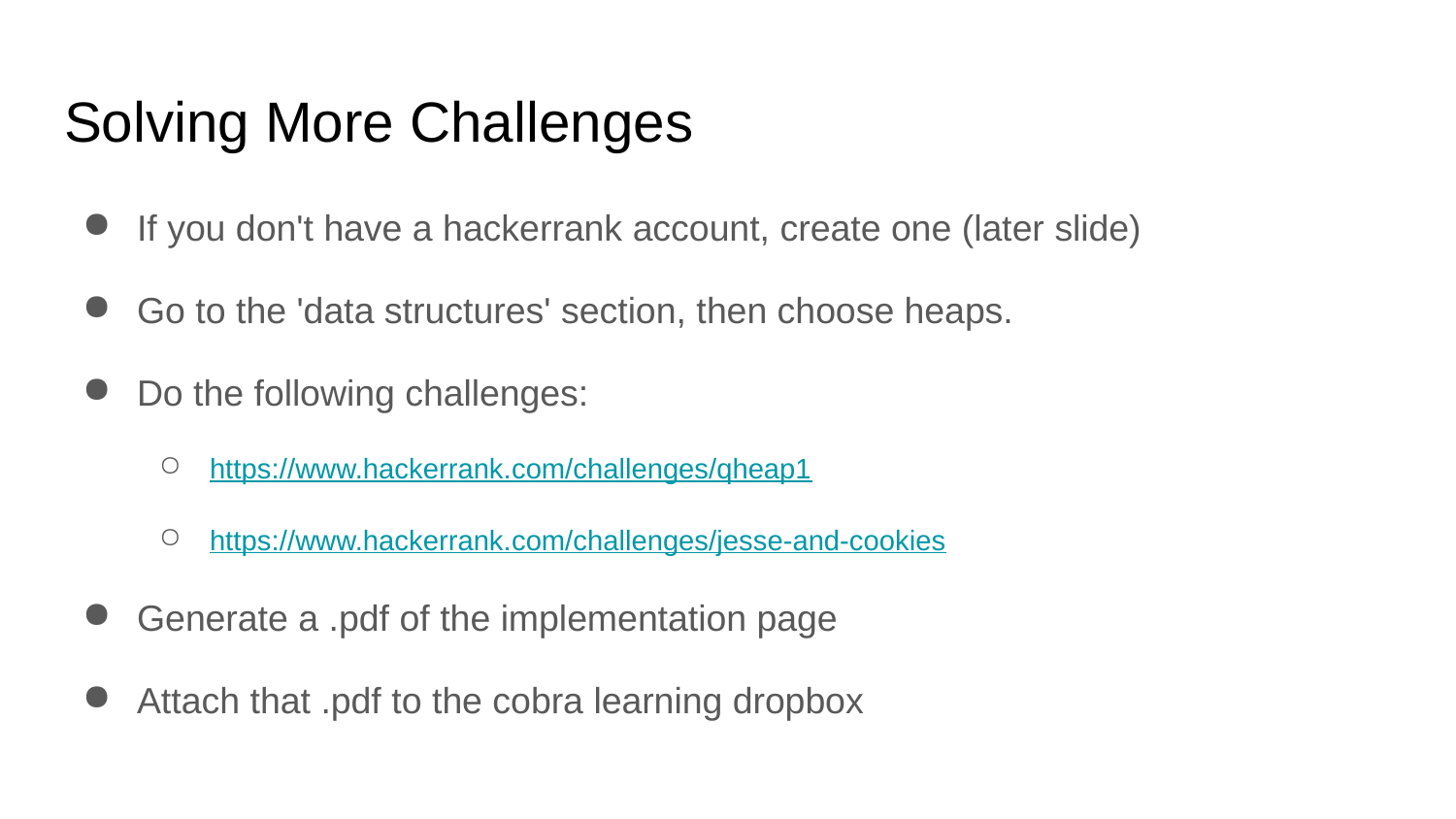

# Solving More Challenges
If you don't have a hackerrank account, create one (later slide)
Go to the 'data structures' section, then choose heaps.
Do the following challenges:
https://www.hackerrank.com/challenges/qheap1
https://www.hackerrank.com/challenges/jesse-and-cookies
Generate a .pdf of the implementation page
Attach that .pdf to the cobra learning dropbox